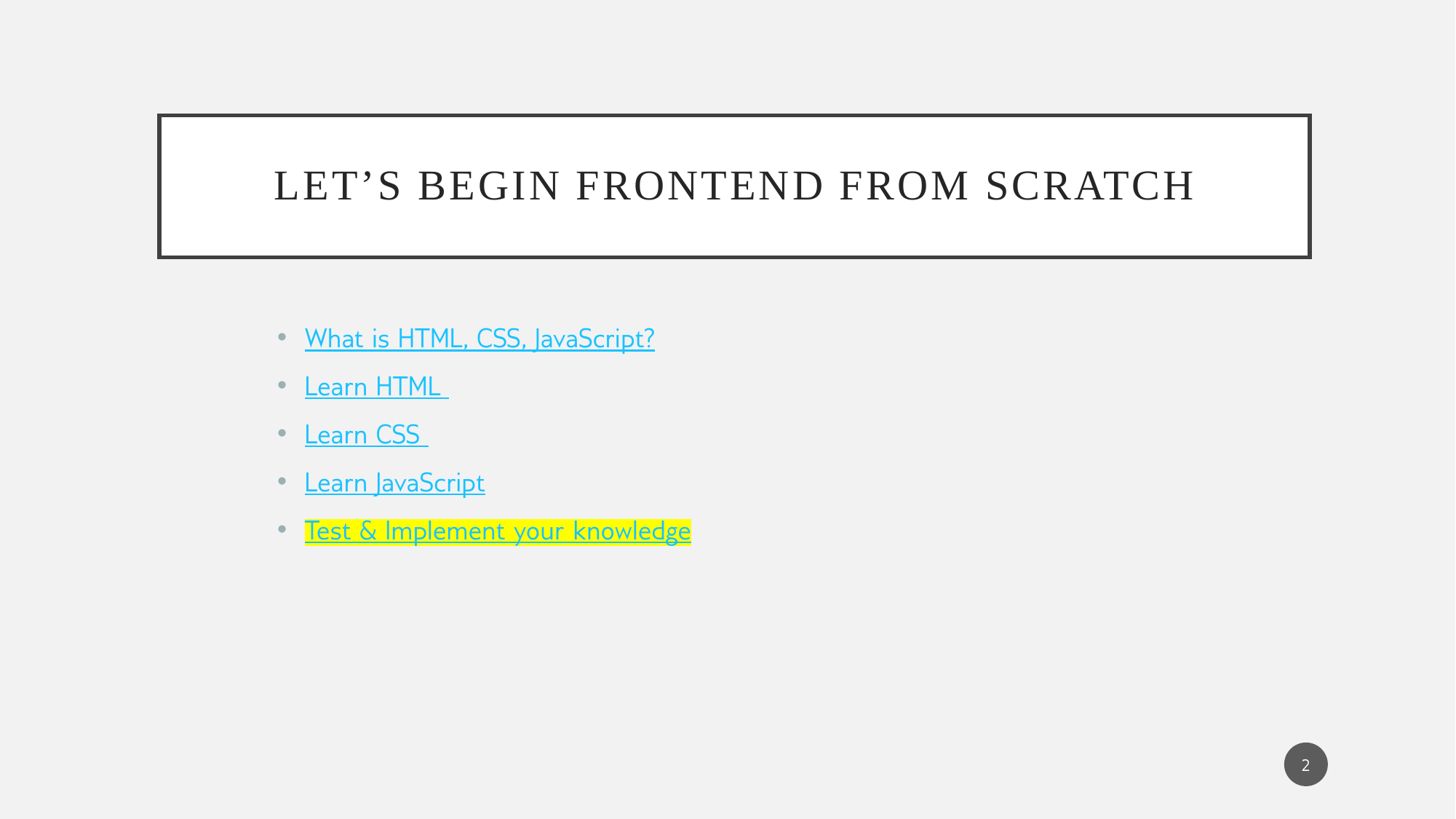

# Let’s Begin FROntend from scratch
What is HTML, CSS, JavaScript?
Learn HTML
Learn CSS
Learn JavaScript
Test & Implement your knowledge

2